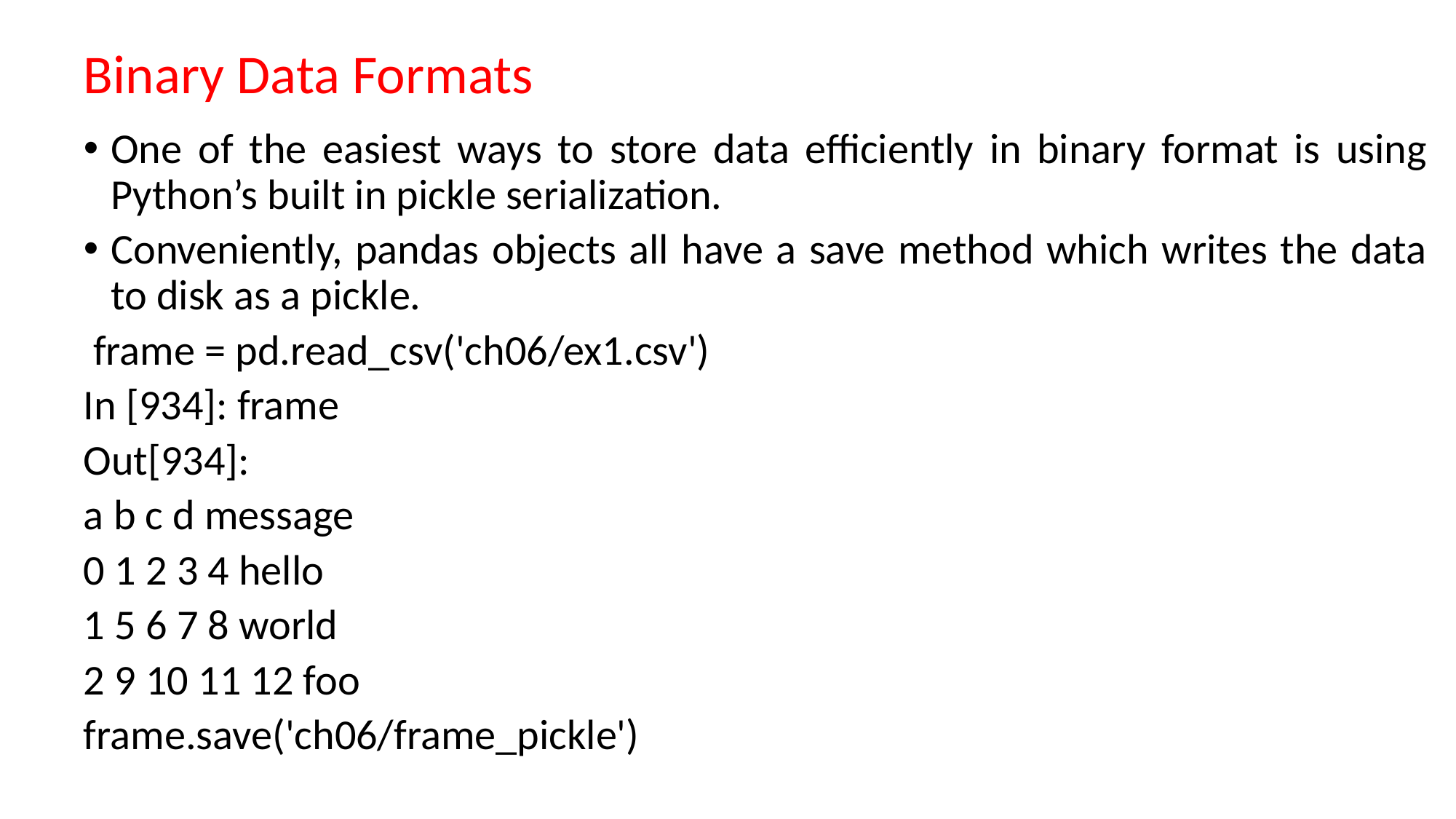

# Binary Data Formats
One of the easiest ways to store data efficiently in binary format is using Python’s built in pickle serialization.
Conveniently, pandas objects all have a save method which writes the data to disk as a pickle.
 frame = pd.read_csv('ch06/ex1.csv')
In [934]: frame
Out[934]:
a b c d message
0 1 2 3 4 hello
1 5 6 7 8 world
2 9 10 11 12 foo
frame.save('ch06/frame_pickle')